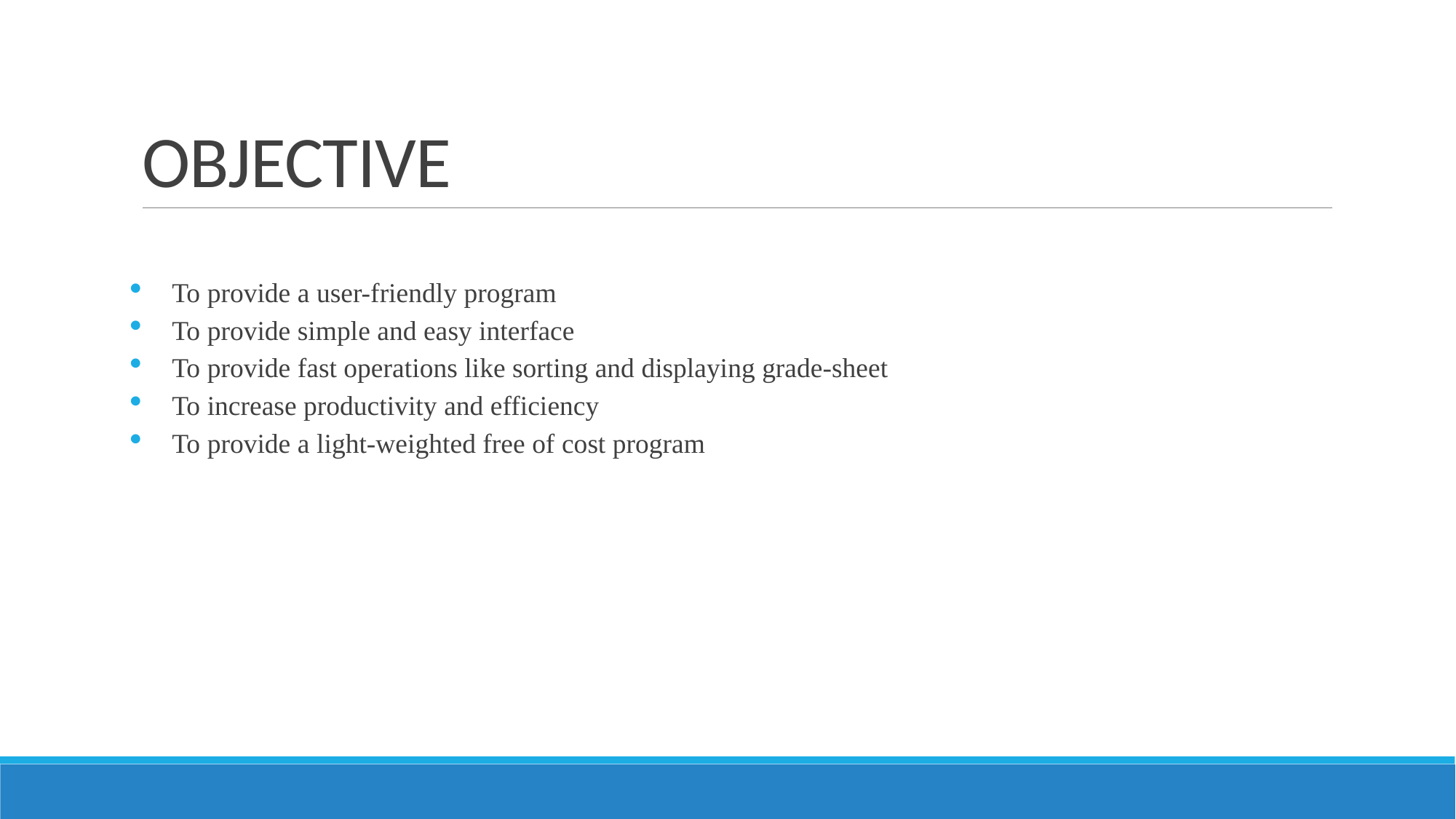

# OBJECTIVE
To provide a user-friendly program
To provide simple and easy interface
To provide fast operations like sorting and displaying grade-sheet
To increase productivity and efficiency
To provide a light-weighted free of cost program